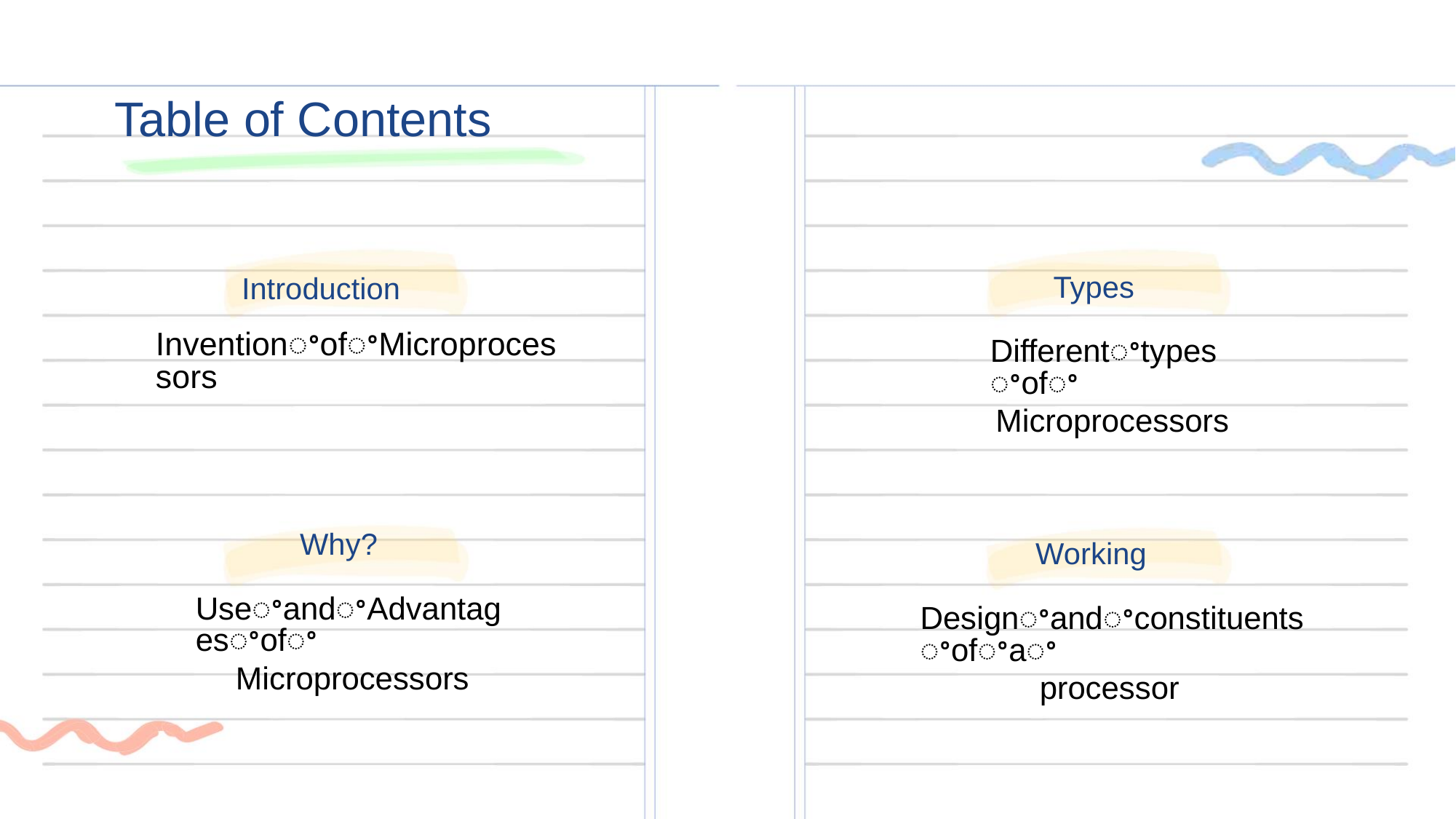

Table of Contents
Types
Introduction
InventionꢀofꢀMicroprocessors
Differentꢀtypesꢀofꢀ
Microprocessors
Why?
Working
UseꢀandꢀAdvantagesꢀofꢀ
Microprocessors
Designꢀandꢀconstituentsꢀofꢀaꢀ
processor